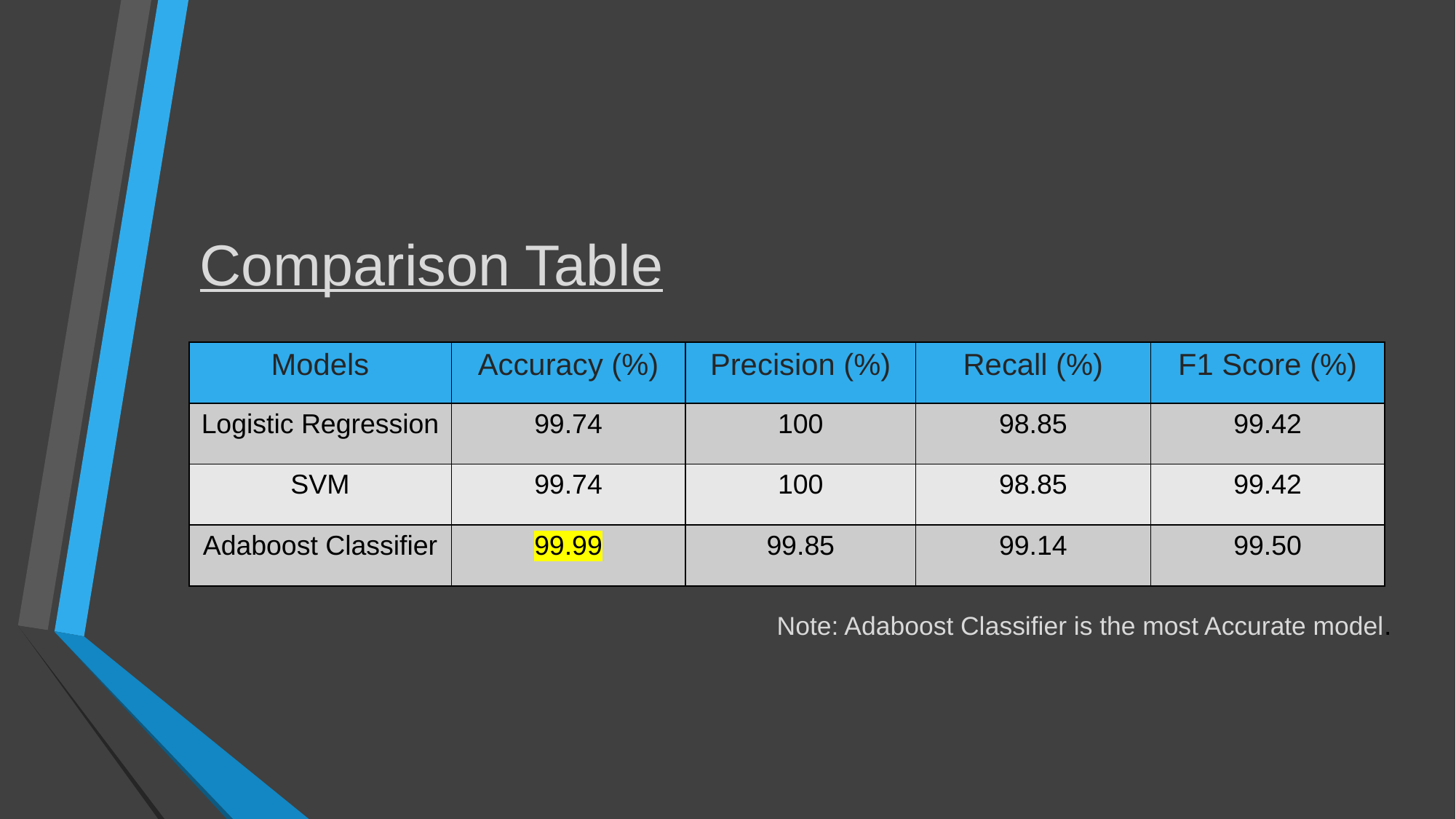

# Comparison Table
| Models | Accuracy (%) | Precision (%) | Recall (%) | F1 Score (%) |
| --- | --- | --- | --- | --- |
| Logistic Regression | 99.74 | 100 | 98.85 | 99.42 |
| SVM | 99.74 | 100 | 98.85 | 99.42 |
| Adaboost Classifier | 99.99 | 99.85 | 99.14 | 99.50 |
Note: Adaboost Classifier is the most Accurate model.